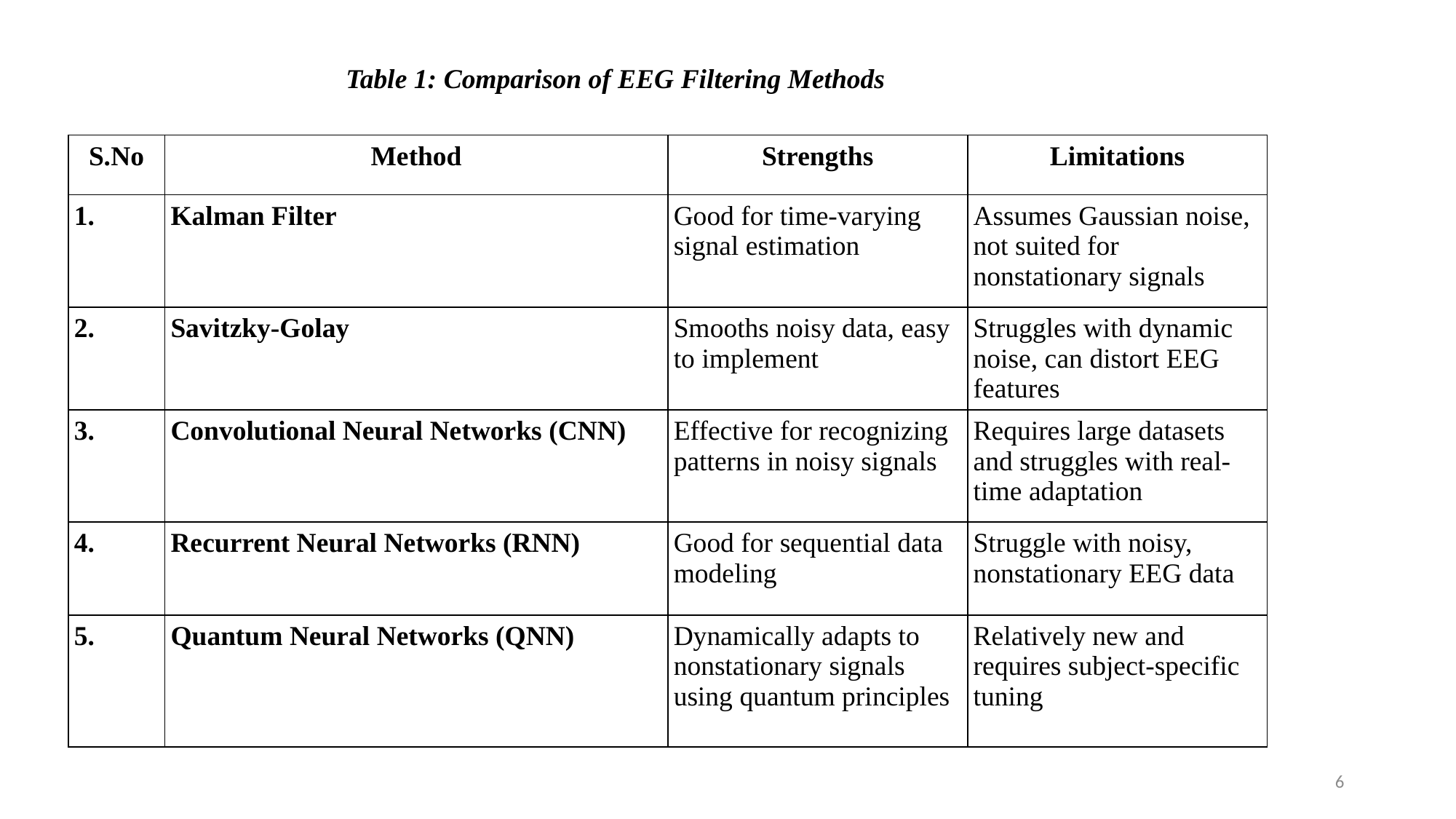

Table 1: Comparison of EEG Filtering Methods

| S.No | Method | Strengths | Limitations |
| --- | --- | --- | --- |
| 1. | Kalman Filter | Good for time-varying signal estimation | Assumes Gaussian noise, not suited for nonstationary signals |
| 2. | Savitzky-Golay | Smooths noisy data, easy to implement | Struggles with dynamic noise, can distort EEG features |
| 3. | Convolutional Neural Networks (CNN) | Effective for recognizing patterns in noisy signals | Requires large datasets and struggles with real-time adaptation |
| 4. | Recurrent Neural Networks (RNN) | Good for sequential data modeling | Struggle with noisy, nonstationary EEG data |
| 5. | Quantum Neural Networks (QNN) | Dynamically adapts to nonstationary signals using quantum principles | Relatively new and requires subject-specific tuning |

6